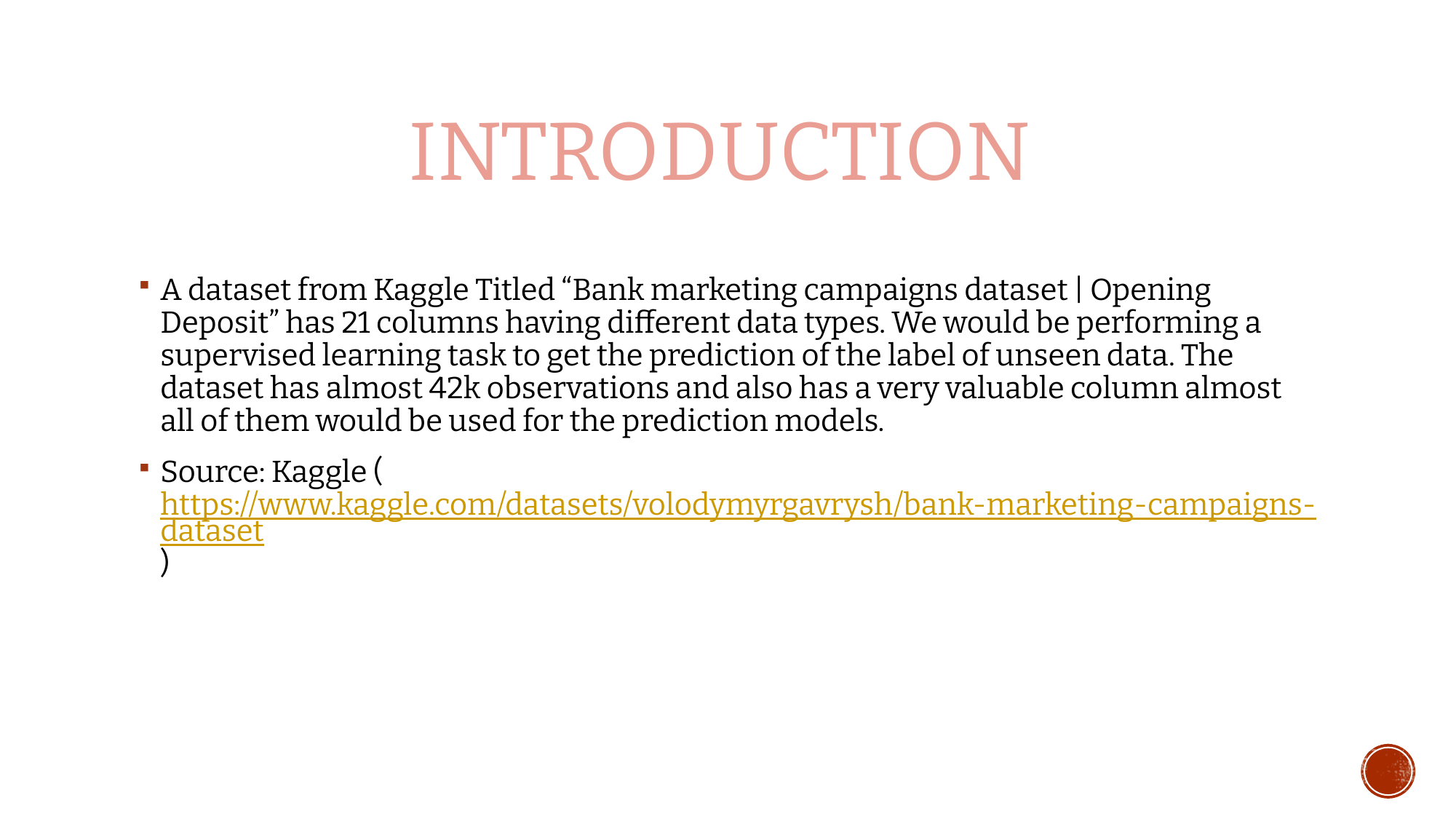

# Introduction
A dataset from Kaggle Titled “Bank marketing campaigns dataset | Opening Deposit” has 21 columns having different data types. We would be performing a supervised learning task to get the prediction of the label of unseen data. The dataset has almost 42k observations and also has a very valuable column almost all of them would be used for the prediction models.
Source: Kaggle (https://www.kaggle.com/datasets/volodymyrgavrysh/bank-marketing-campaigns-dataset)